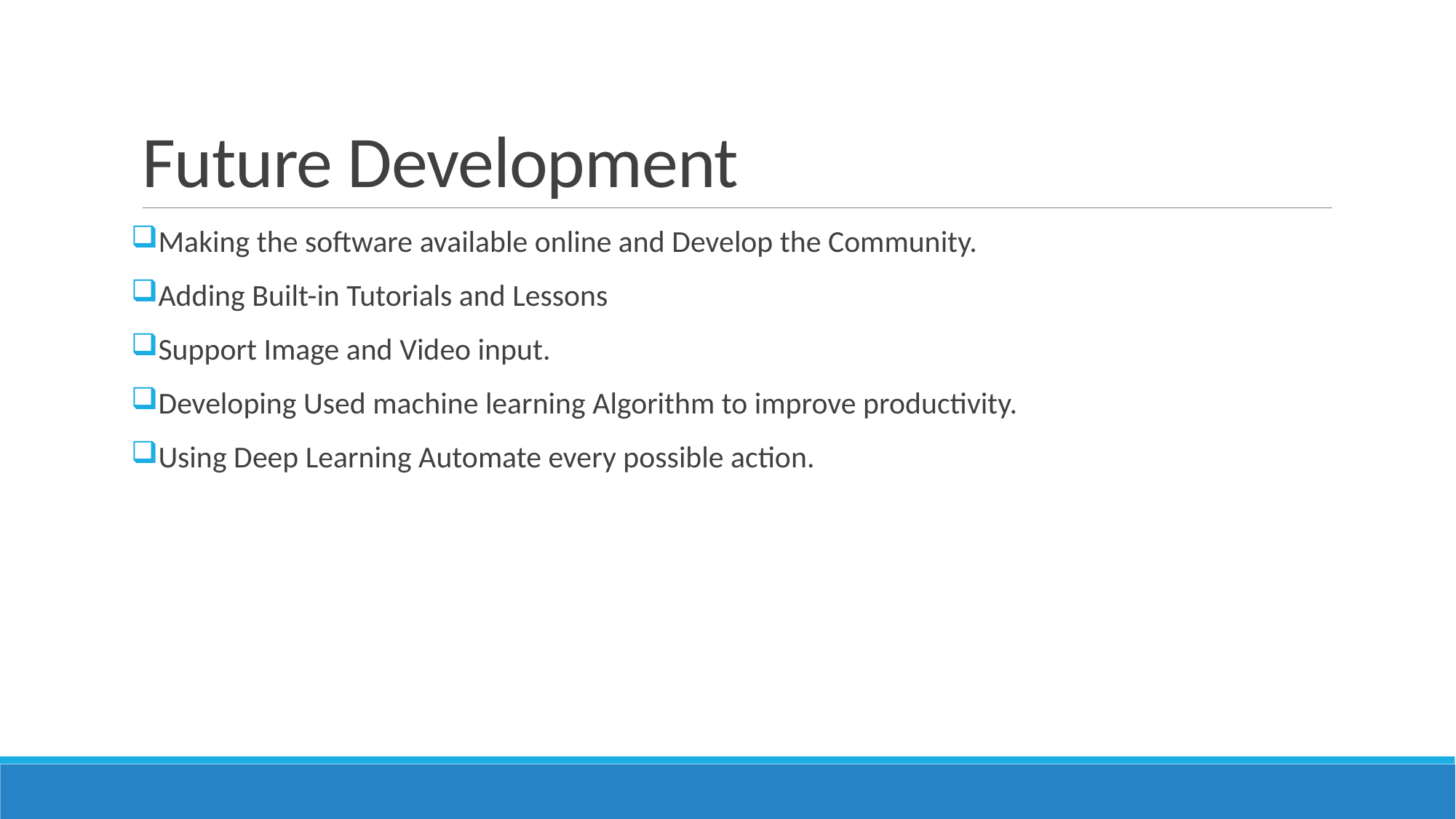

# Future Development
Making the software available online and Develop the Community.
Adding Built-in Tutorials and Lessons
Support Image and Video input.
Developing Used machine learning Algorithm to improve productivity.
Using Deep Learning Automate every possible action.